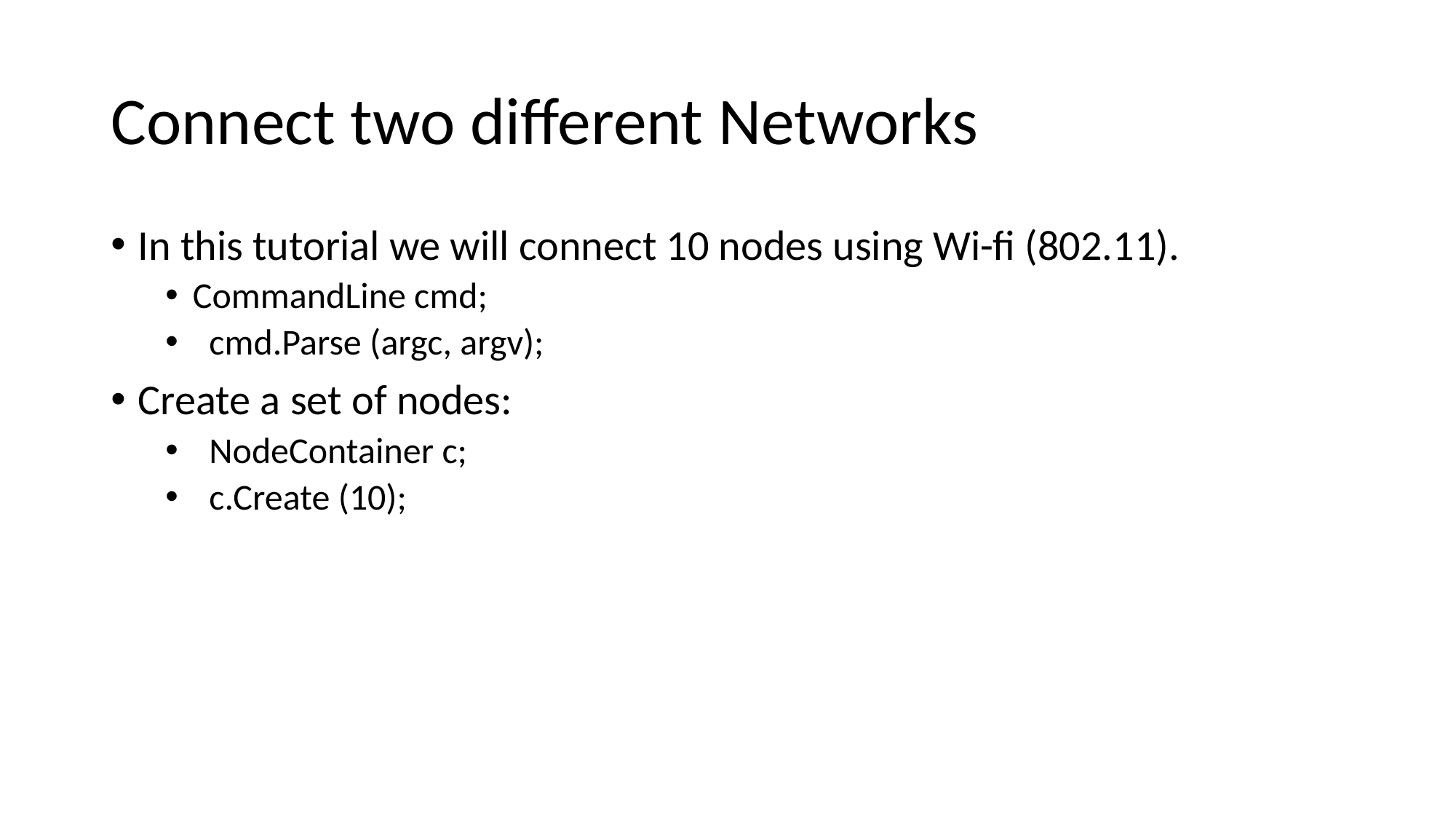

# Connect two different Networks
In this tutorial we will connect 10 nodes using Wi-fi (802.11).
CommandLine cmd;
  cmd.Parse (argc, argv);
Create a set of nodes:
  NodeContainer c;
  c.Create (10);